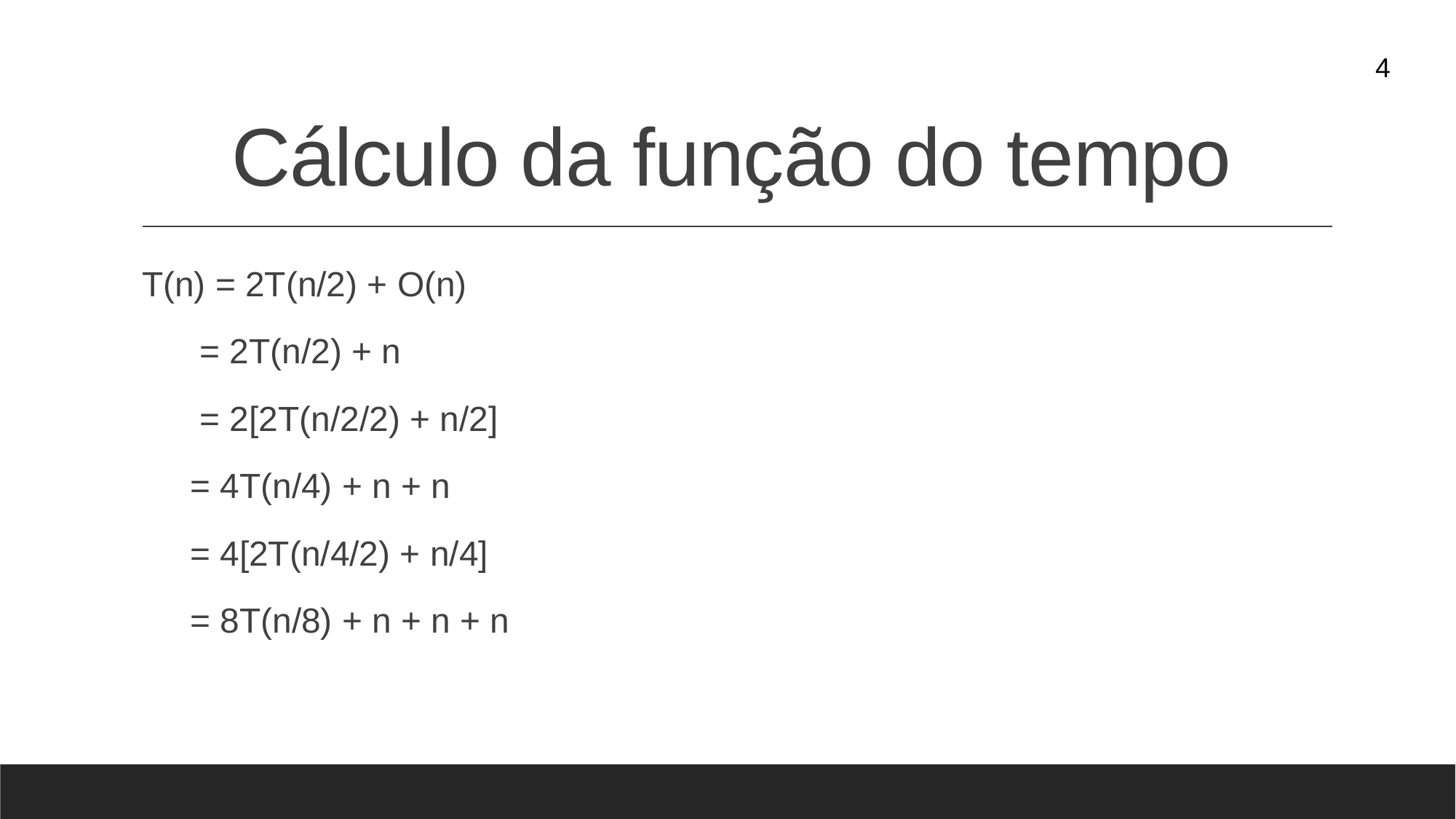

# Cálculo da função do tempo
4
T(n) = 2T(n/2) + O(n)
      = 2T(n/2) + n
      = 2[2T(n/2/2) + n/2]
     = 4T(n/4) + n + n
     = 4[2T(n/4/2) + n/4]
     = 8T(n/8) + n + n + n